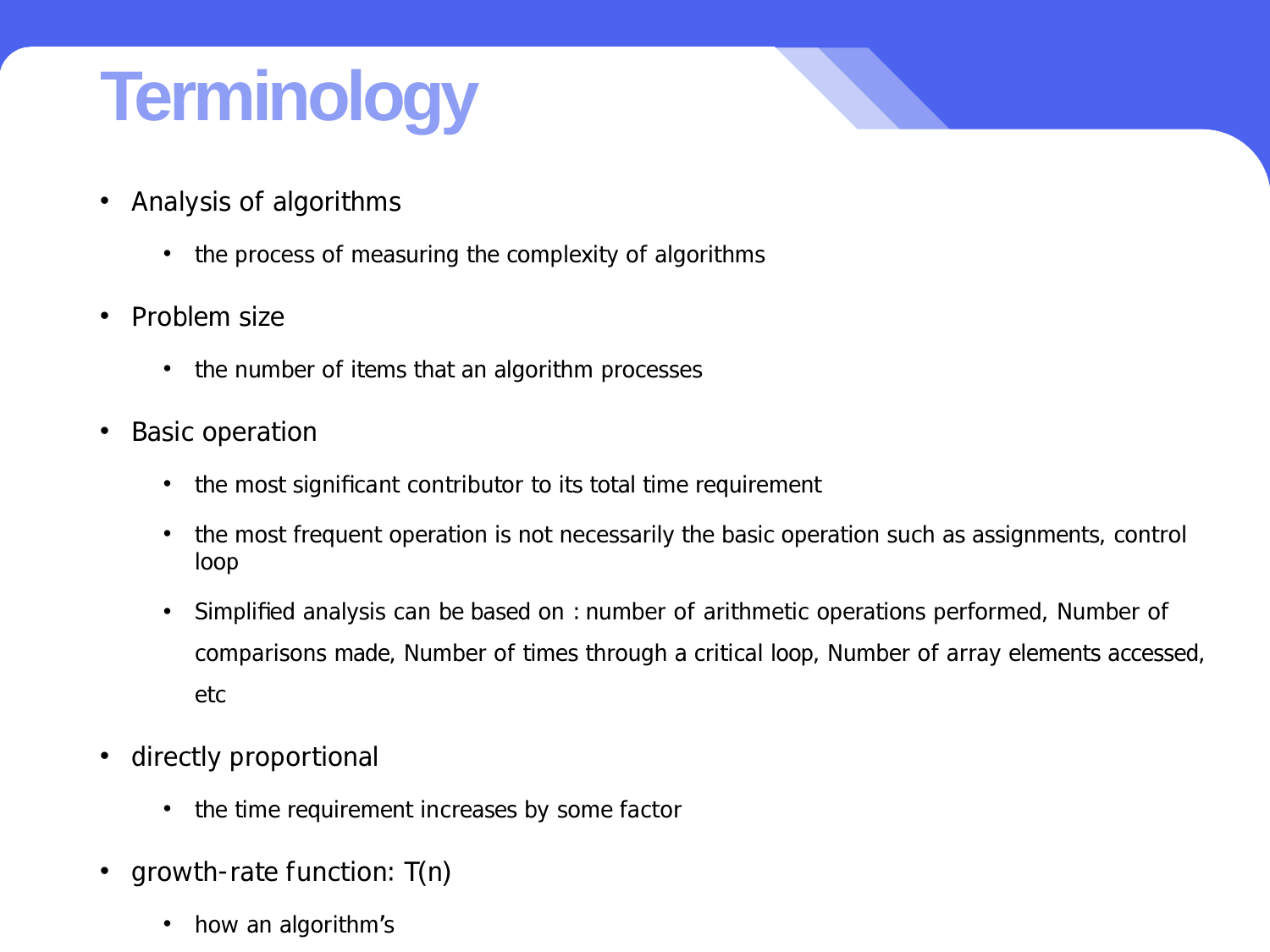

# Terminology
Analysis of algorithms
the process of measuring the complexity of algorithms

Problem size
the number of items that an algorithm processes

Basic operation
the most significant contributor to its total time requirement
the most frequent operation is not necessarily the basic operation such as assignments, control loop
Simplified analysis can be based on : number of arithmetic operations performed, Number of  comparisons made, Number of times through a critical loop, Number of array elements accessed, etc

directly proportional
the time requirement increases by some factor

growth-rate function: T(n)
how an algorithm’s
The number of basic operations for n